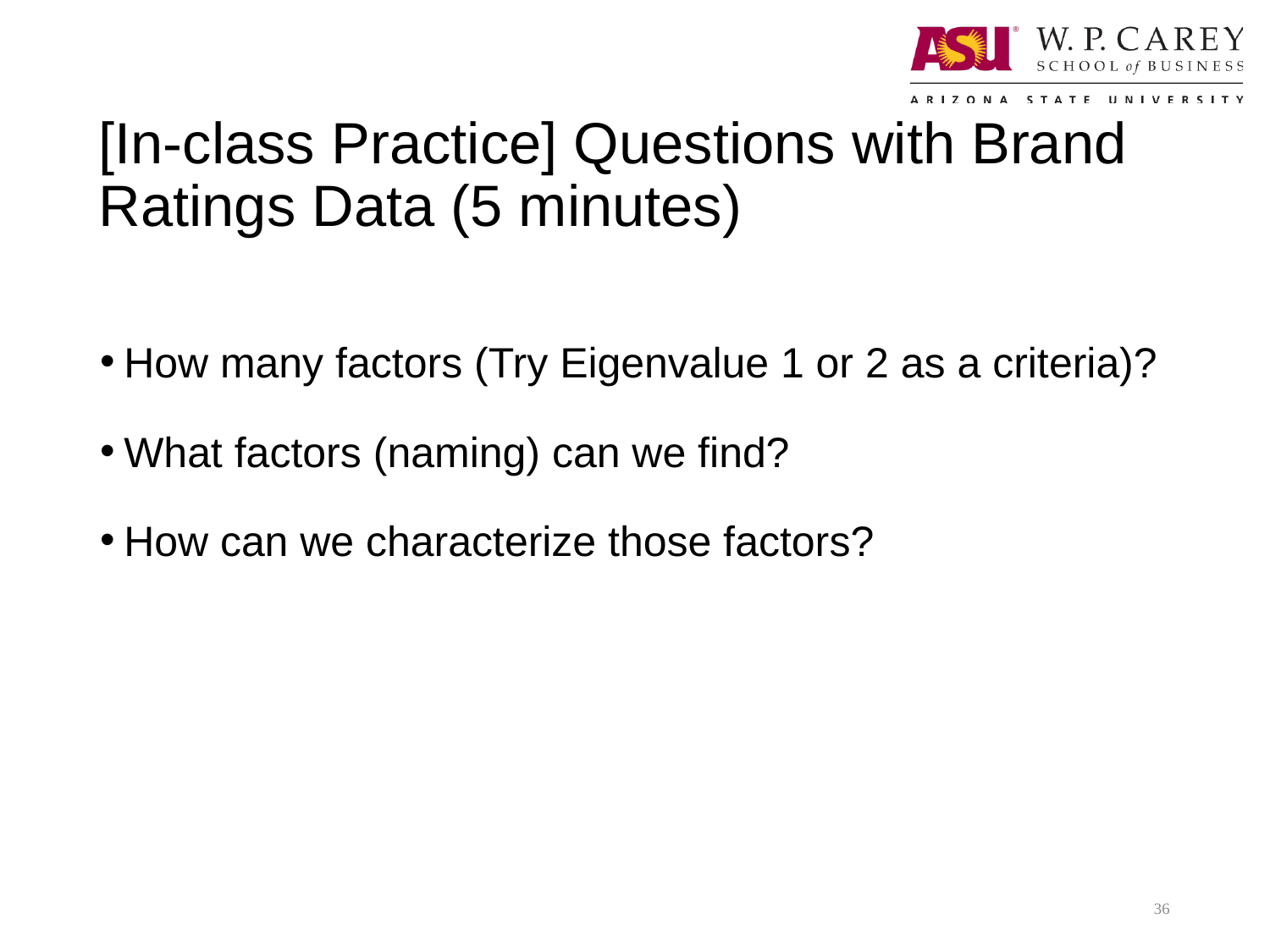

# [In-class Practice] Questions with Brand Ratings Data (5 minutes)
How many factors (Try Eigenvalue 1 or 2 as a criteria)?
What factors (naming) can we find?
How can we characterize those factors?

36